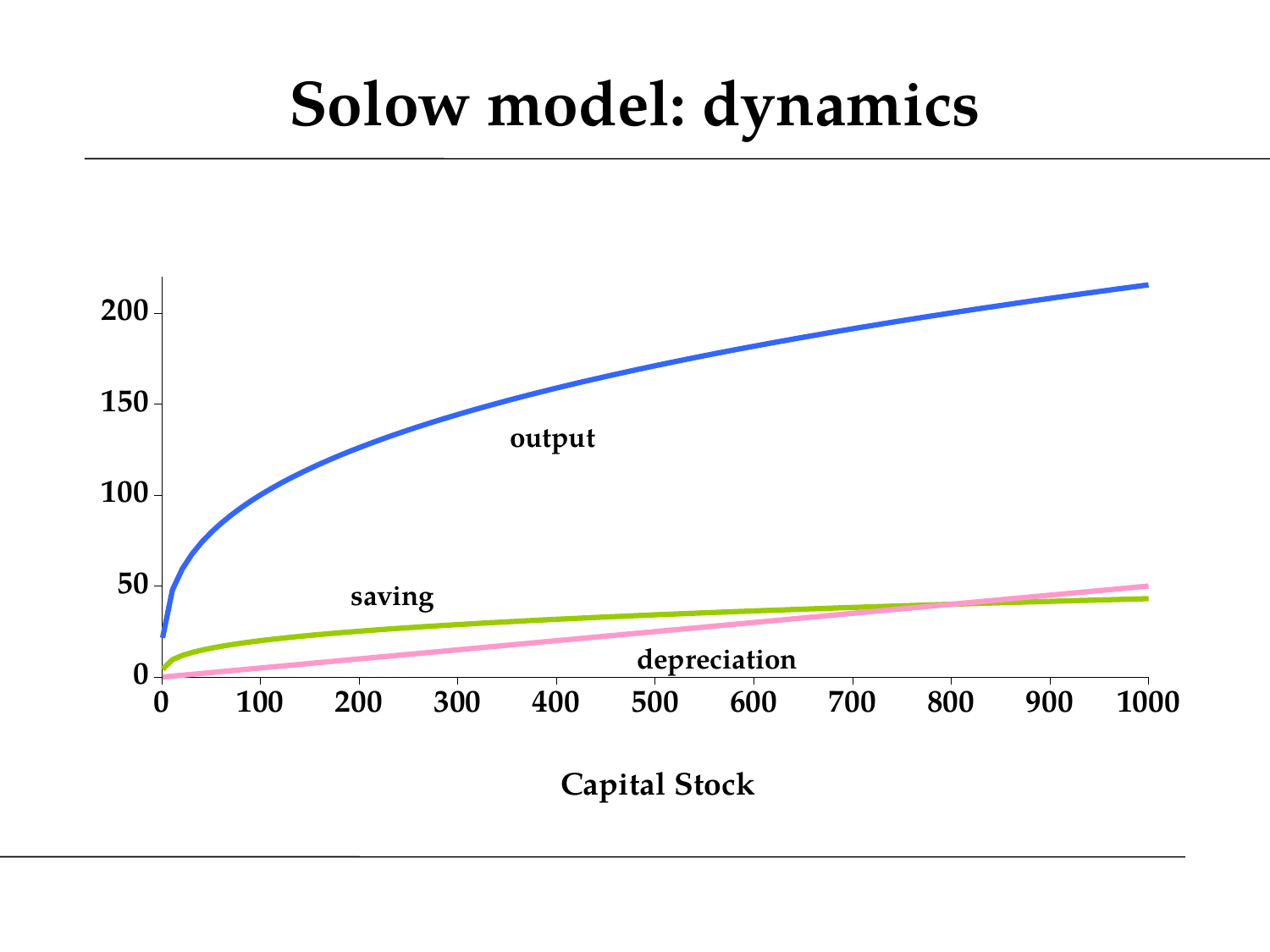

# Solow model: dynamics

### Chart

| Category |  |  |  |
|---|---|---|---|
output
saving
depreciation